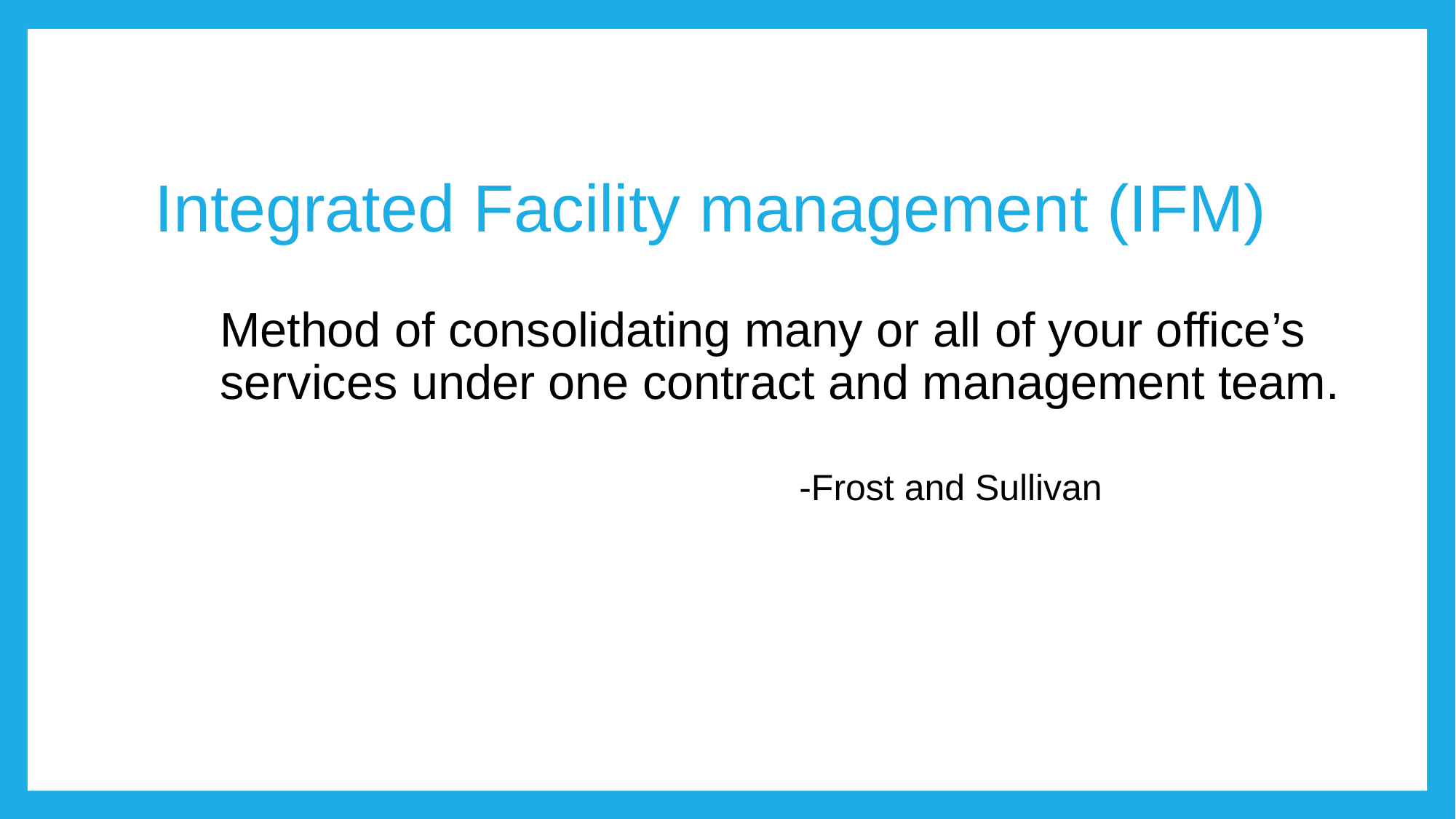

# Integrated Facility management (IFM)
Method of consolidating many or all of your office’s services under one contract and management team.
-Frost and Sullivan